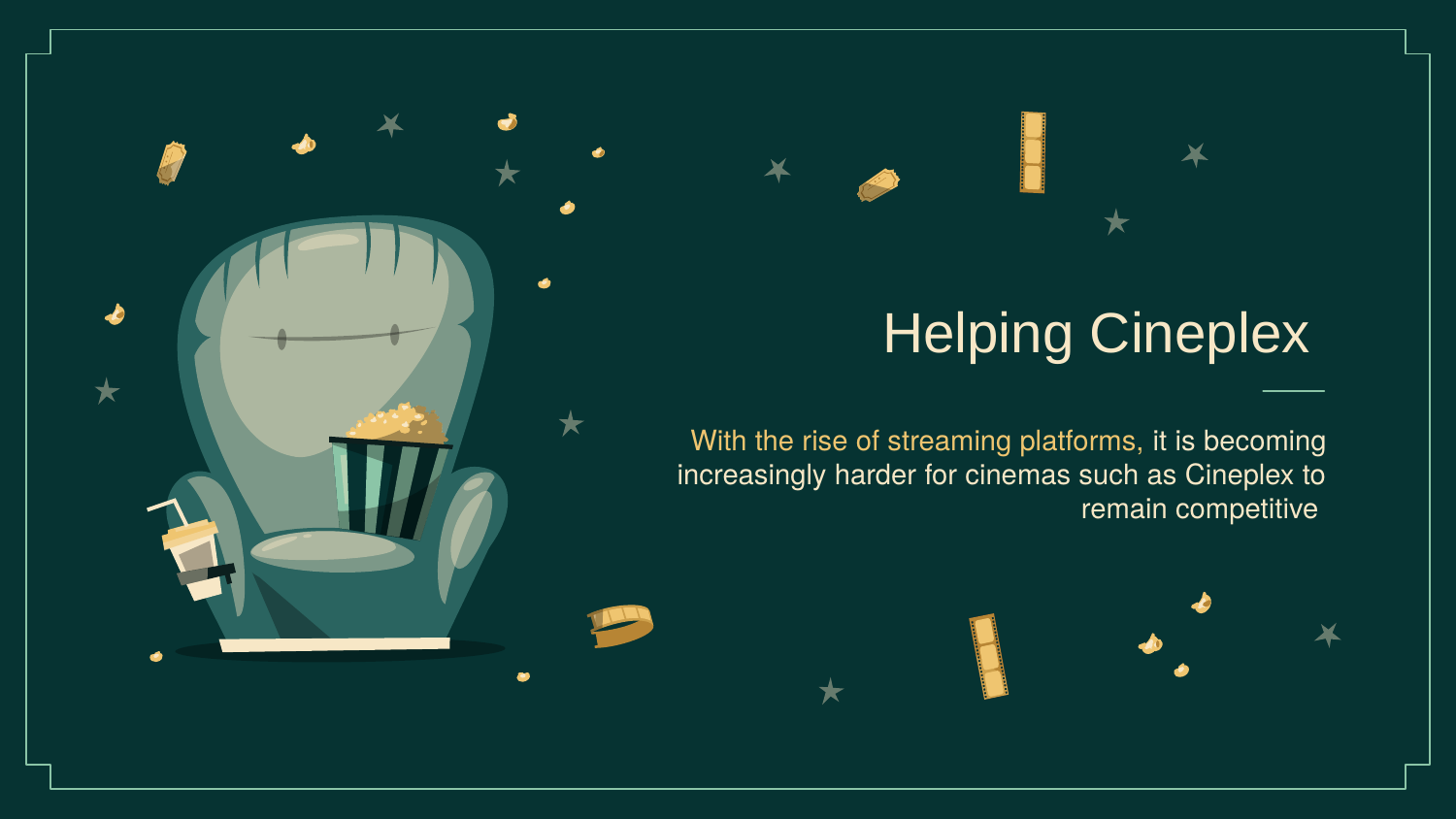

# Helping Cineplex
With the rise of streaming platforms, it is becoming increasingly harder for cinemas such as Cineplex to remain competitive